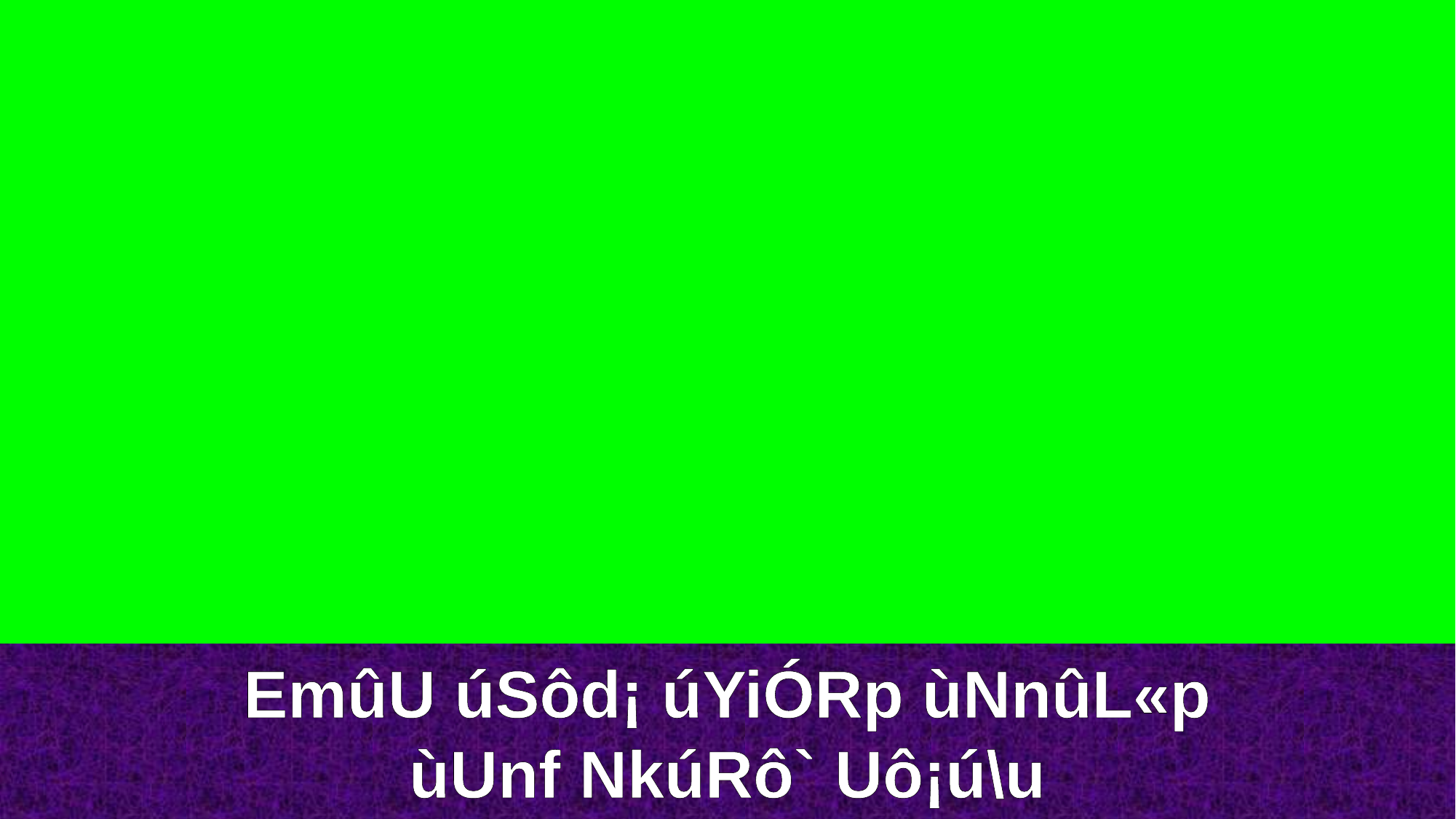

EmûU úSôd¡ úYiÓRp ùNnûL«p
ùUnf NkúRô` Uô¡ú\u